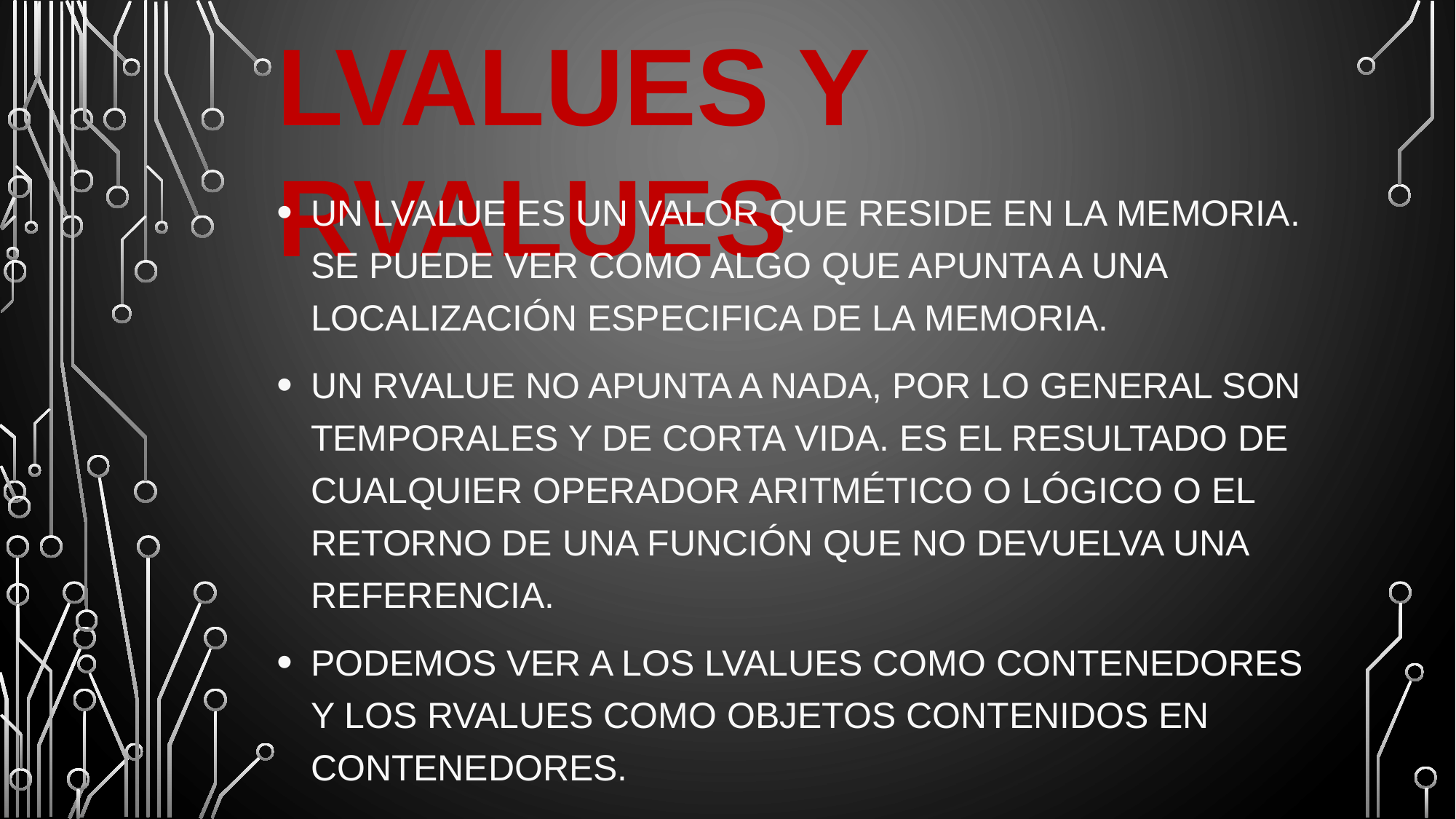

LVALUES Y RVALUES
Un lvalue es un valor que reside en la memoria. Se puede ver como algo que apunta a una localización especifica de la memoria.
un Rvalue no apunta a nada, por lo general son temporales y de corta vida. Es el resultado de cualquier operador aritmético o lógico o el retorno de una función que no devuelva una referencia.
Podemos ver a los lvalues como contenedores y los rvalues como objetos contenidos en contenedores.